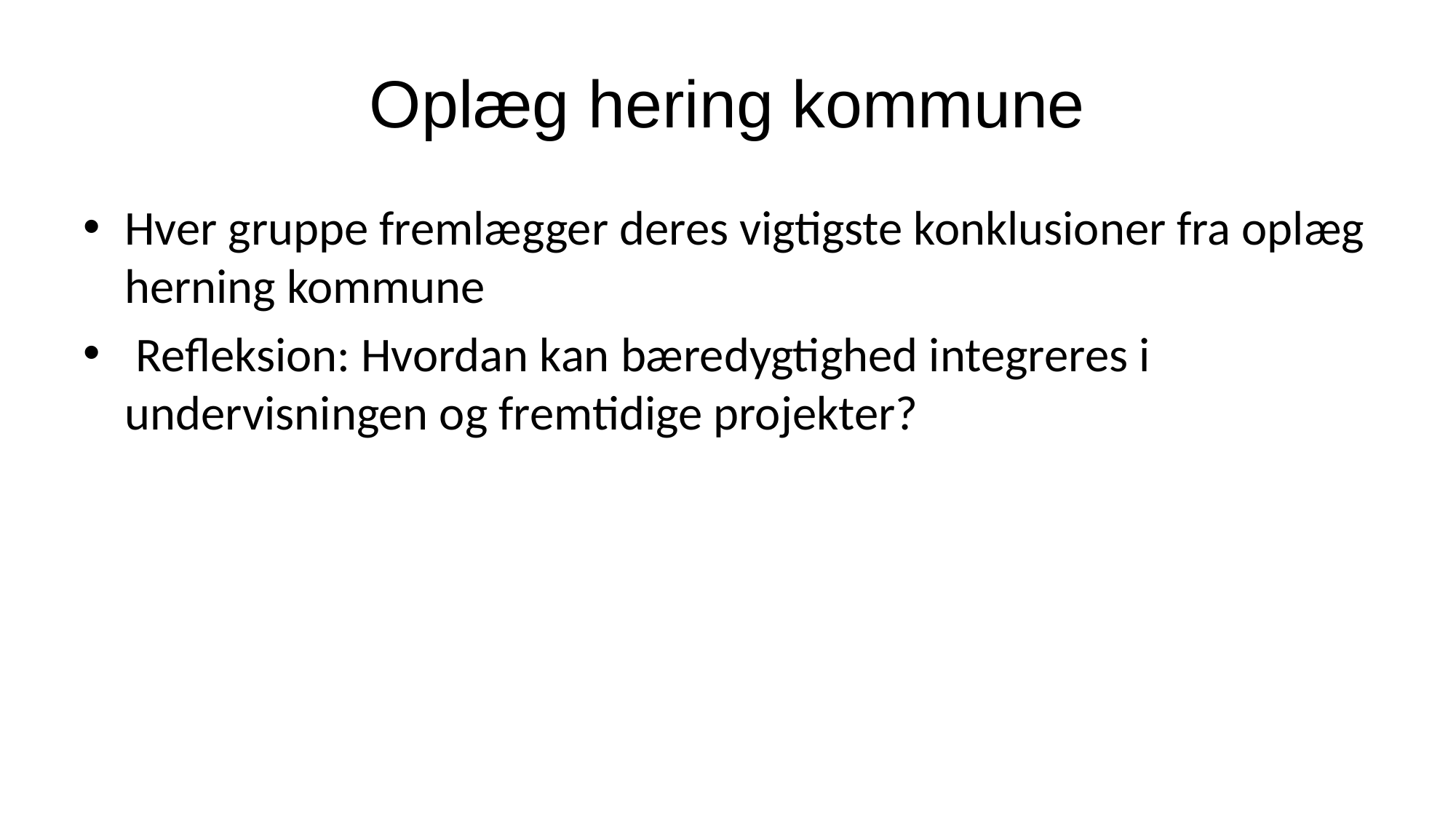

# Oplæg hering kommune
Hver gruppe fremlægger deres vigtigste konklusioner fra oplæg herning kommune
 Refleksion: Hvordan kan bæredygtighed integreres i undervisningen og fremtidige projekter?